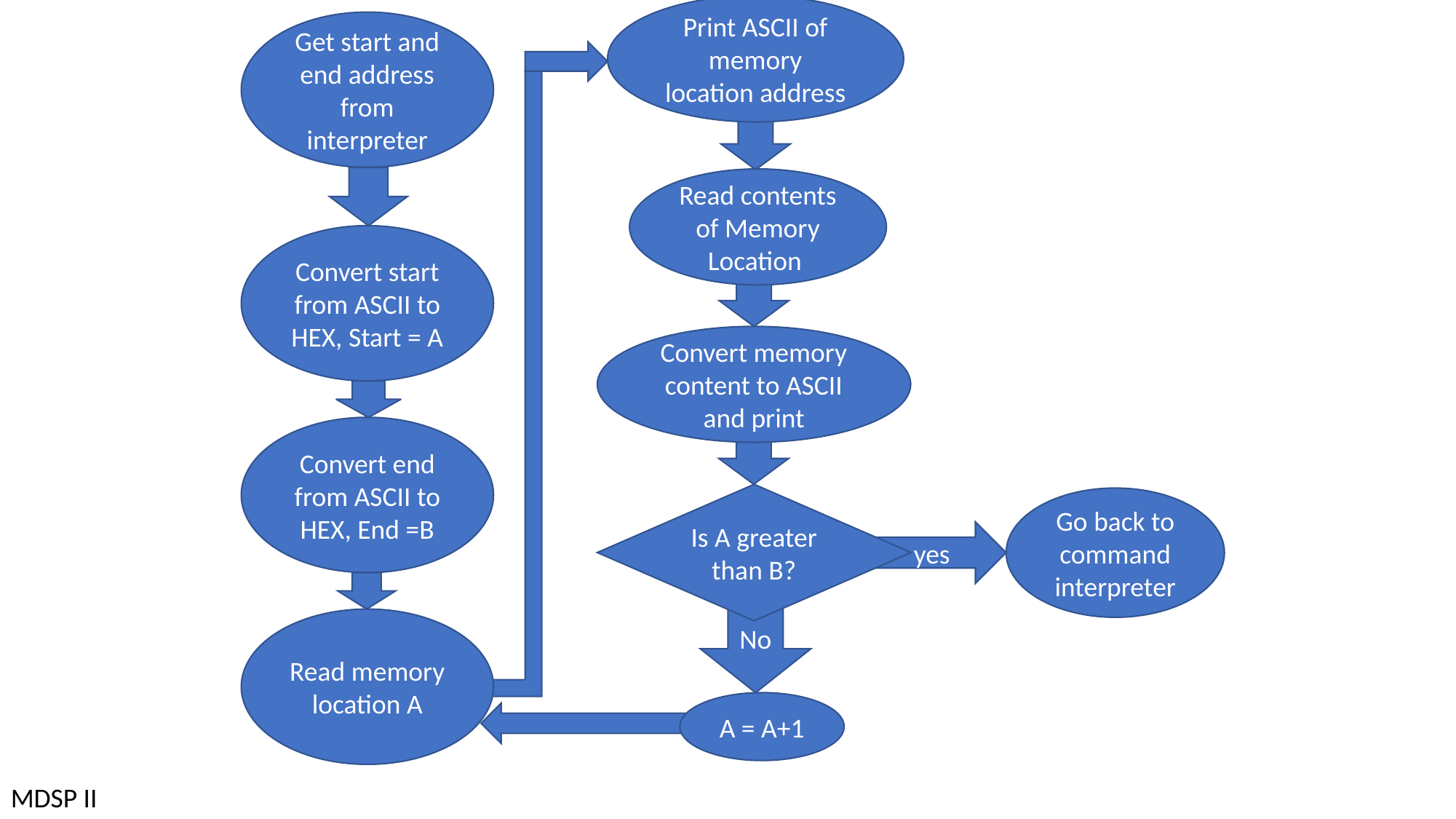

Print ASCII of memory location address
Get start and end address from interpreter

Read contents of Memory Location
Convert start from ASCII to HEX, Start = A

Convert memory content to ASCII and print

Convert end from ASCII to HEX, End =B

Is A greater than B?
Go back to command interpreter
yes

No
Read memory location A
A = A+1

MDSP II